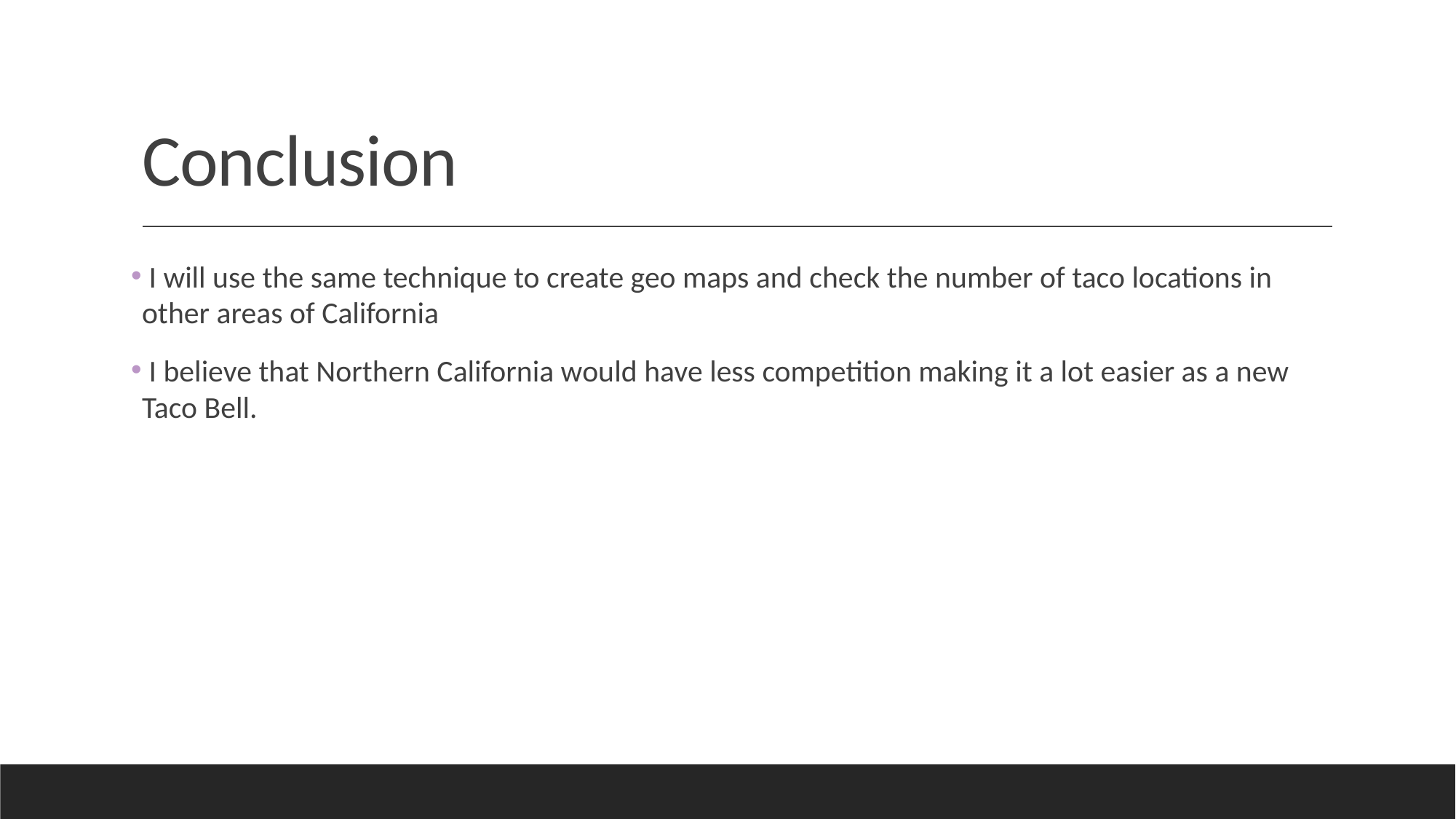

# Conclusion
 I will use the same technique to create geo maps and check the number of taco locations in  other areas of California
 I believe that Northern California would have less competition making it a lot easier as a new Taco Bell.